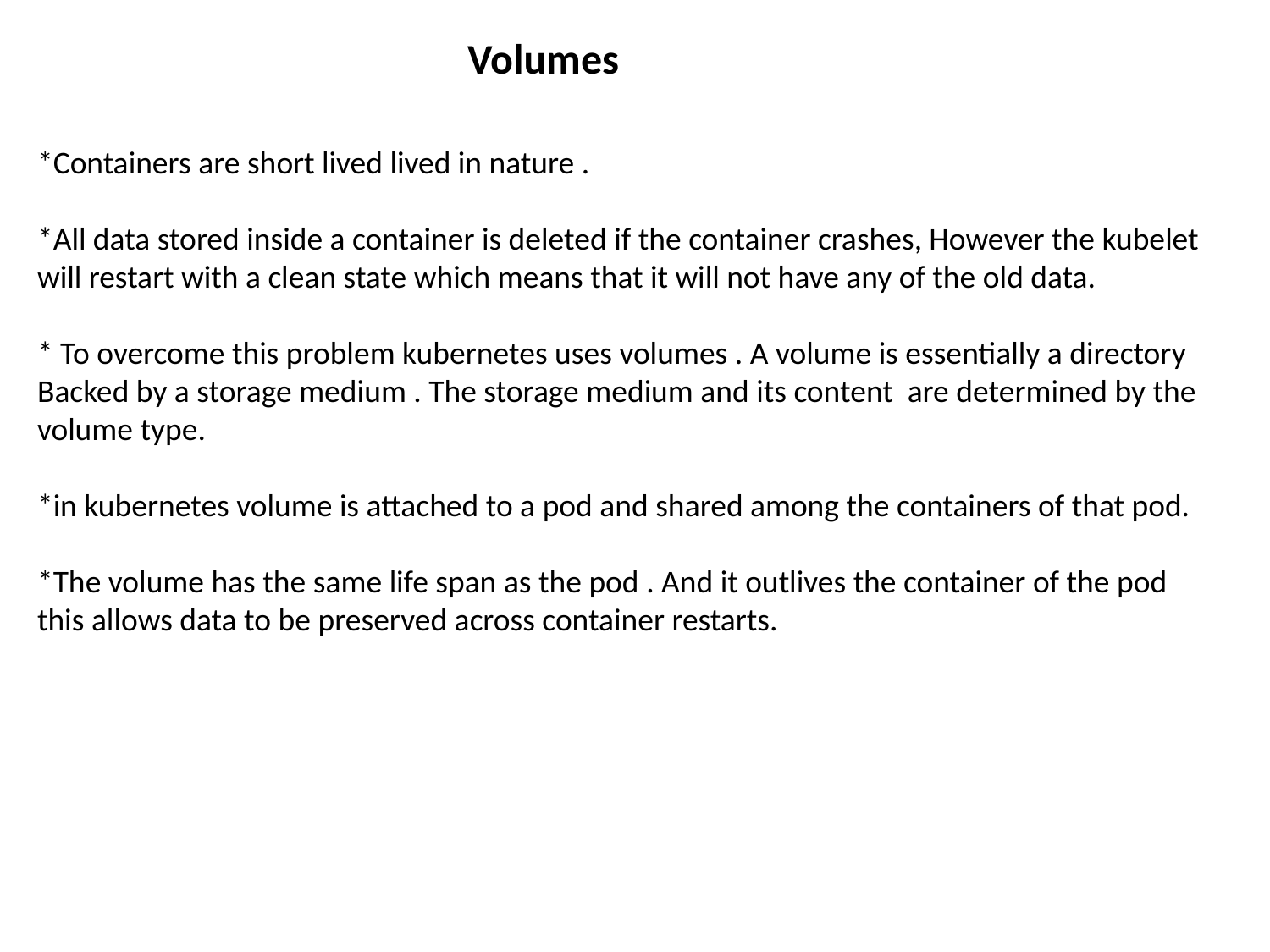

Volumes
*Containers are short lived lived in nature .

*All data stored inside a container is deleted if the container crashes, However the kubelet will restart with a clean state which means that it will not have any of the old data.

* To overcome this problem kubernetes uses volumes . A volume is essentially a directory
Backed by a storage medium . The storage medium and its content  are determined by the volume type.

*in kubernetes volume is attached to a pod and shared among the containers of that pod.

*The volume has the same life span as the pod . And it outlives the container of the pod this allows data to be preserved across container restarts.